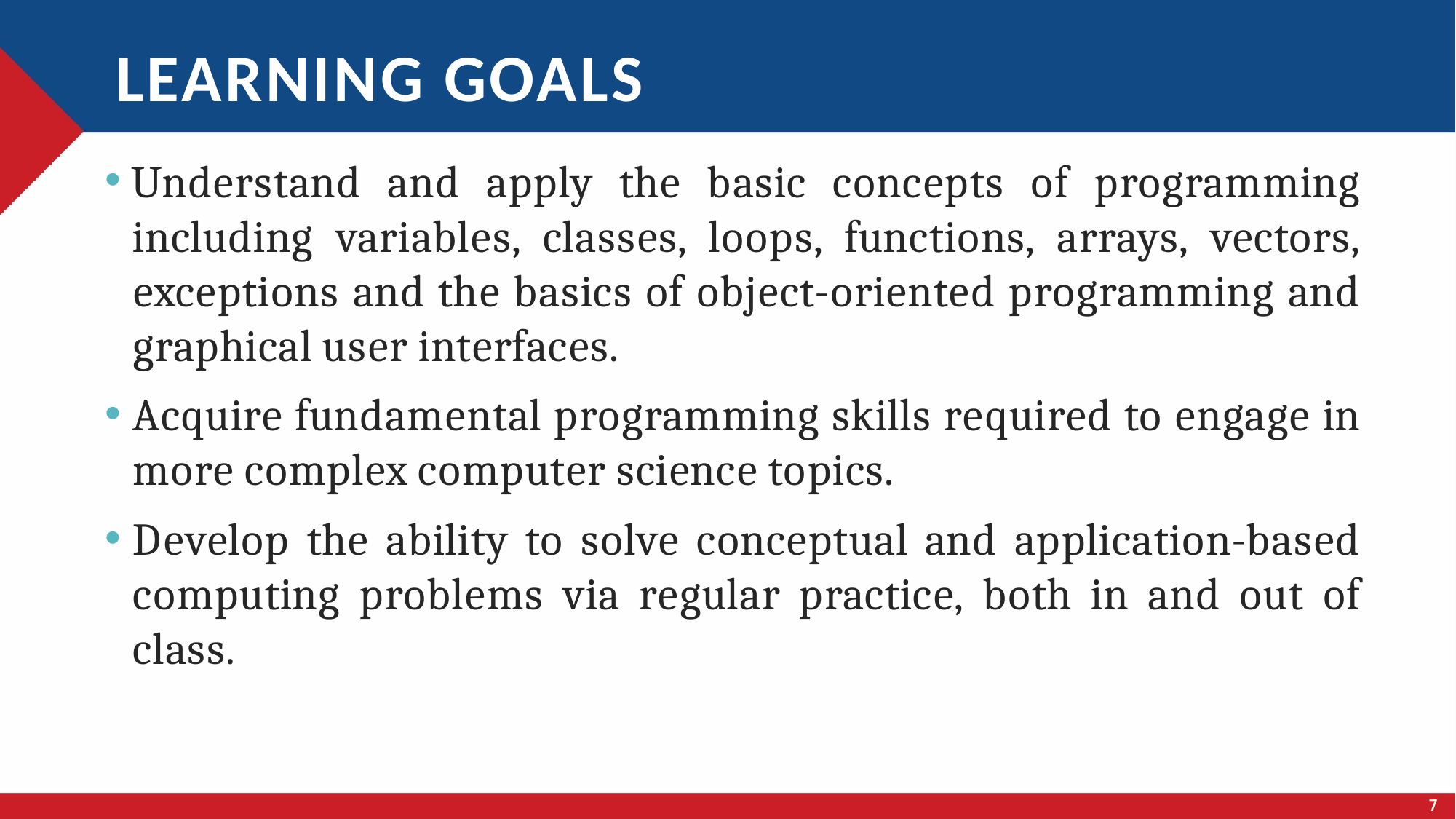

# Learning goals
Understand and apply the basic concepts of programming including variables, classes, loops, functions, arrays, vectors, exceptions and the basics of object-oriented programming and graphical user interfaces.
Acquire fundamental programming skills required to engage in more complex computer science topics.
Develop the ability to solve conceptual and application-based computing problems via regular practice, both in and out of class.

7